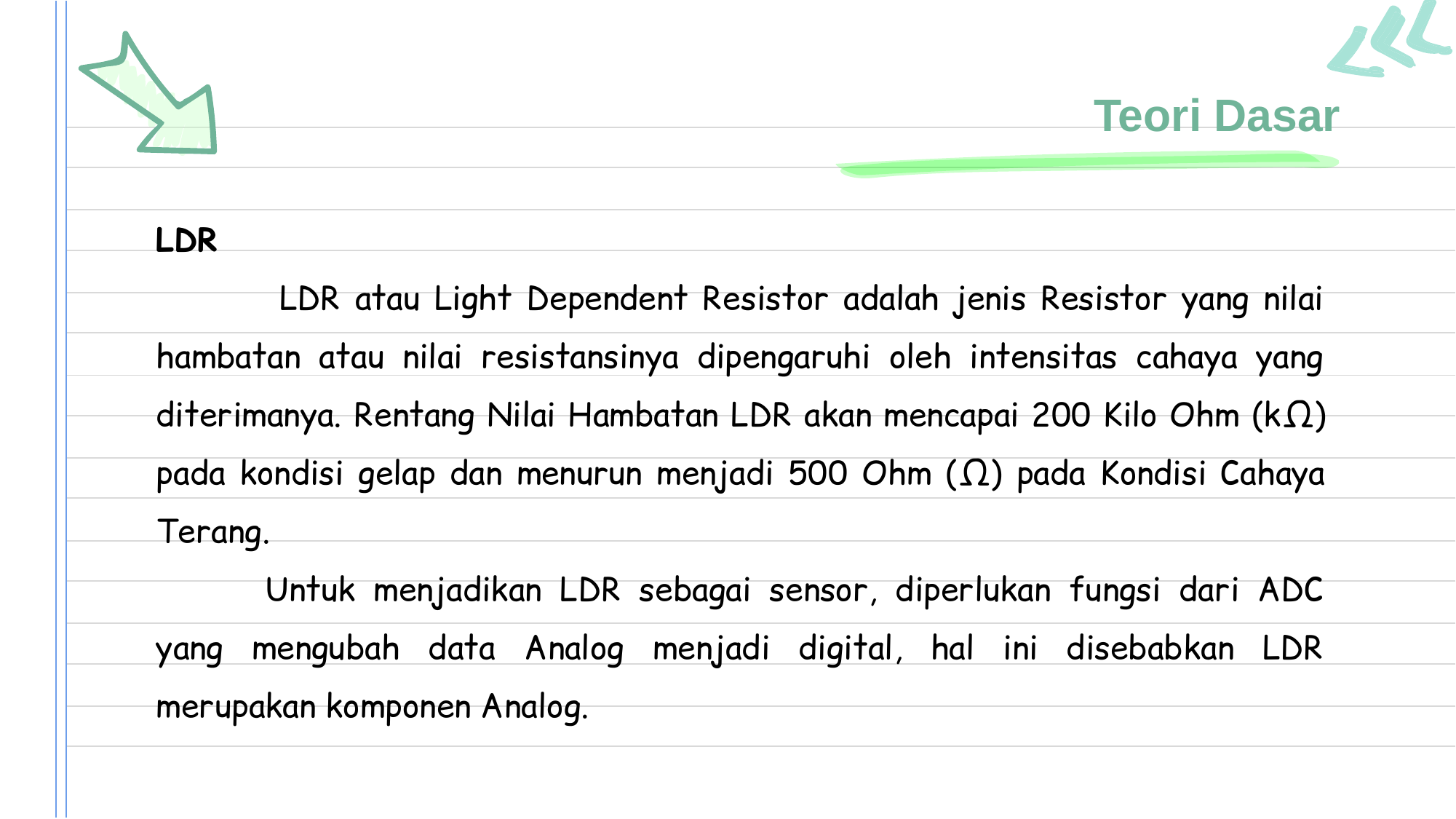

# Teori Dasar

LDR
	 LDR atau Light Dependent Resistor adalah jenis Resistor yang nilai hambatan atau nilai resistansinya dipengaruhi oleh intensitas cahaya yang diterimanya. Rentang Nilai Hambatan LDR akan mencapai 200 Kilo Ohm (kΩ) pada kondisi gelap dan menurun menjadi 500 Ohm (Ω) pada Kondisi Cahaya Terang.
	Untuk menjadikan LDR sebagai sensor, diperlukan fungsi dari ADC yang mengubah data Analog menjadi digital, hal ini disebabkan LDR merupakan komponen Analog.